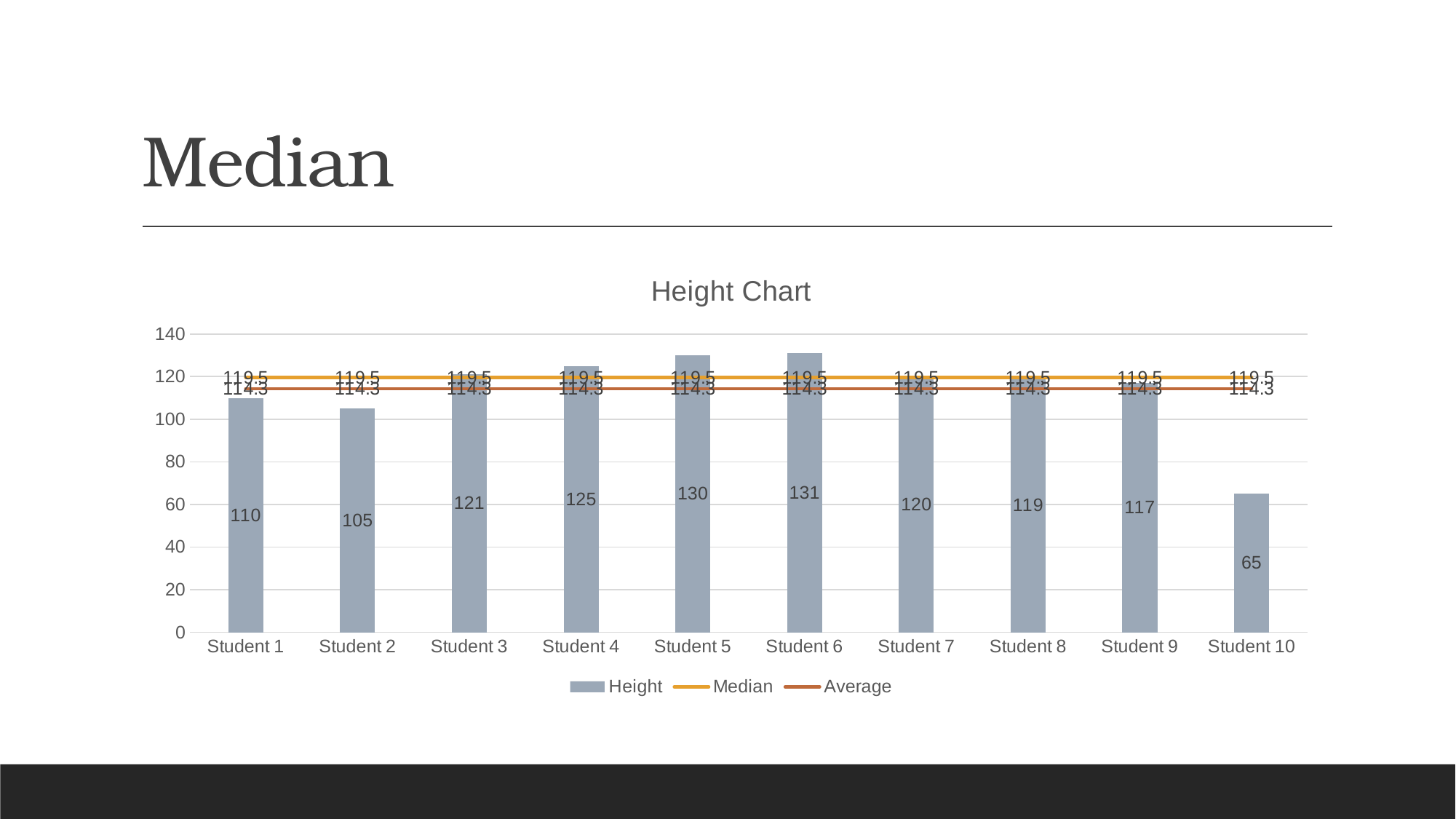

# Median

### Chart: Height Chart

| Category | Height | Median | Average |
|---|---|---|---|
| Student 1 | 110.0 | 119.5 | 114.3 |
| Student 2 | 105.0 | 119.5 | 114.3 |
| Student 3 | 121.0 | 119.5 | 114.3 |
| Student 4 | 125.0 | 119.5 | 114.3 |
| Student 5 | 130.0 | 119.5 | 114.3 |
| Student 6 | 131.0 | 119.5 | 114.3 |
| Student 7 | 120.0 | 119.5 | 114.3 |
| Student 8 | 119.0 | 119.5 | 114.3 |
| Student 9 | 117.0 | 119.5 | 114.3 |
| Student 10 | 65.0 | 119.5 | 114.3 |